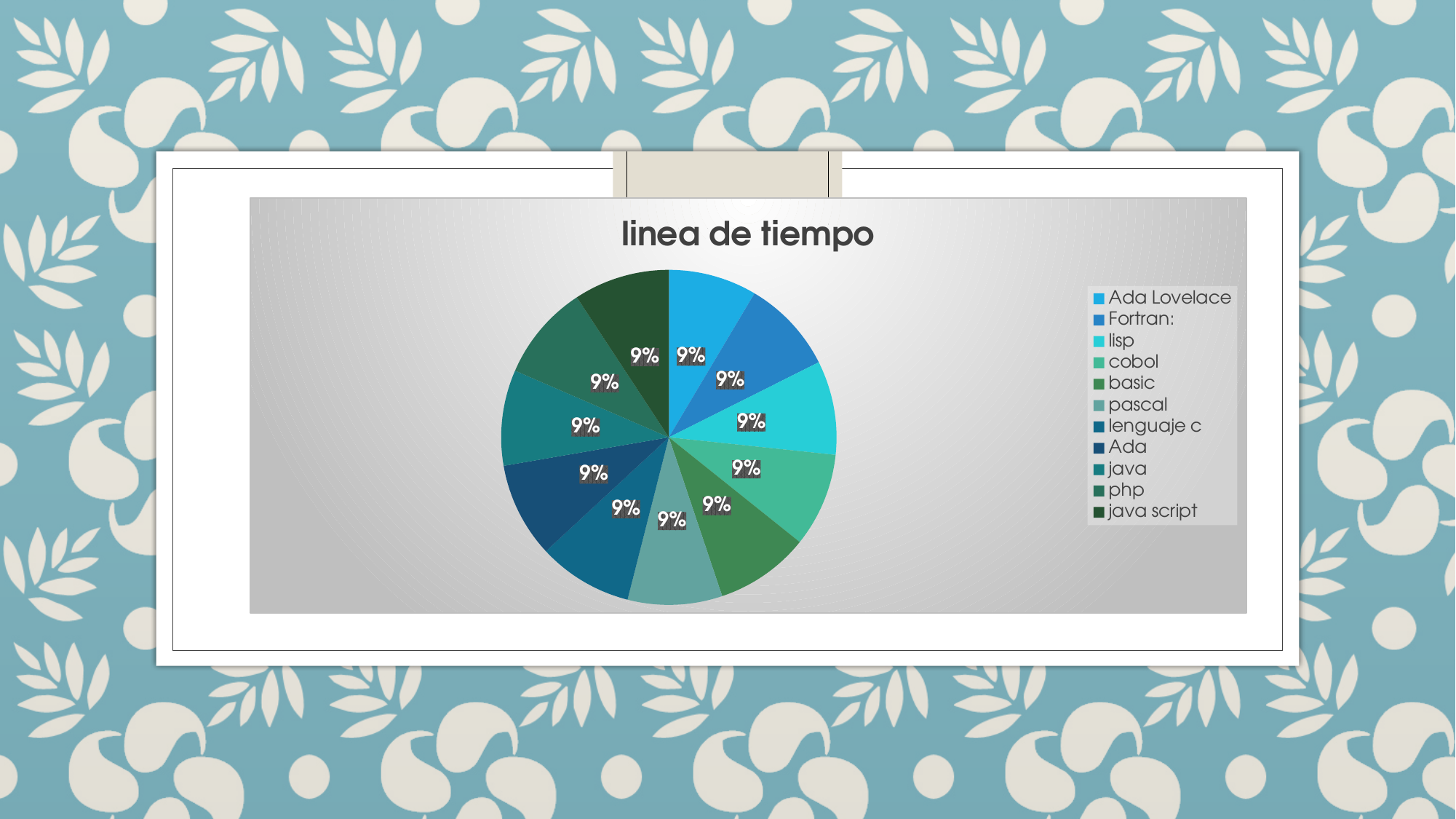

### Chart:

| Category | linea de tiempo |
|---|---|
| Ada Lovelace | 1843.0 |
| Fortran: | 1957.0 |
| lisp | 1958.0 |
| cobol | 1959.0 |
| basic | 1964.0 |
| pascal | 1970.0 |
| lenguaje c | 1972.0 |
| Ada | 1980.0 |
| java | 1995.0 |
| php | 1995.0 |
| java script | 1995.0 |
#